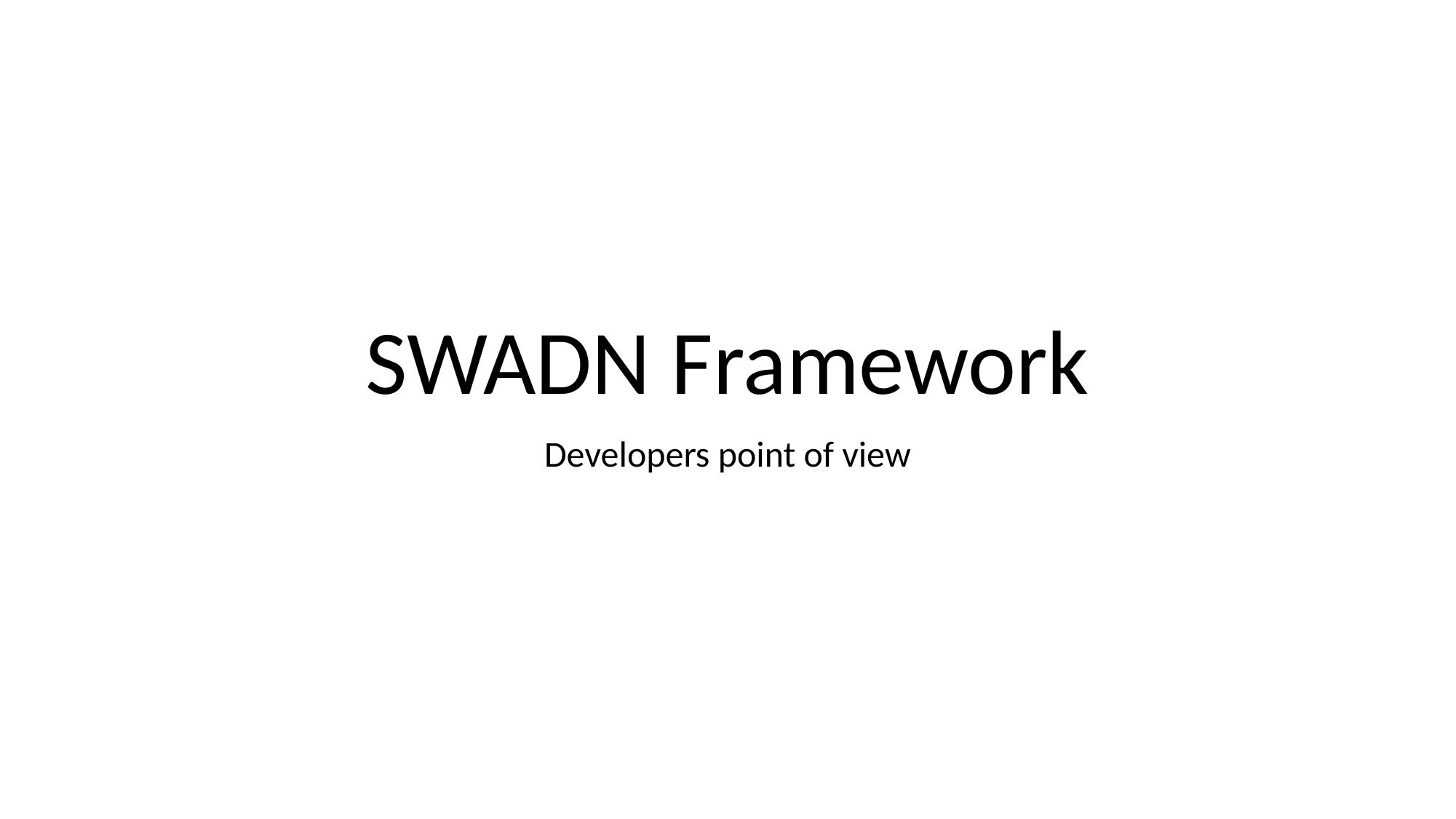

# SWADN Framework
Developers point of view